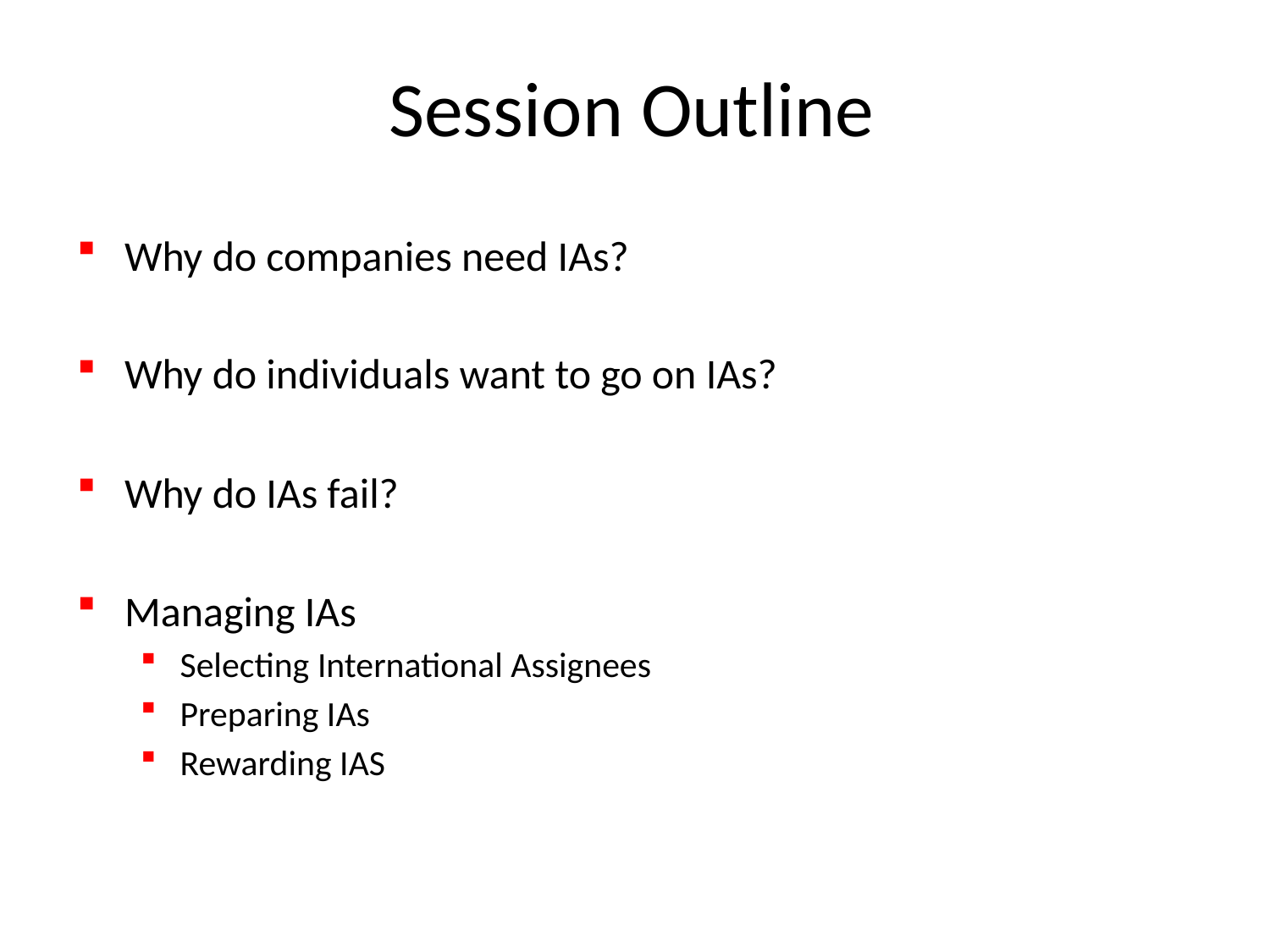

# Session Outline
Why do companies need IAs?

Why do individuals want to go on IAs?

Why do IAs fail?

Managing IAs
Selecting International Assignees
Preparing IAs
Rewarding IAS